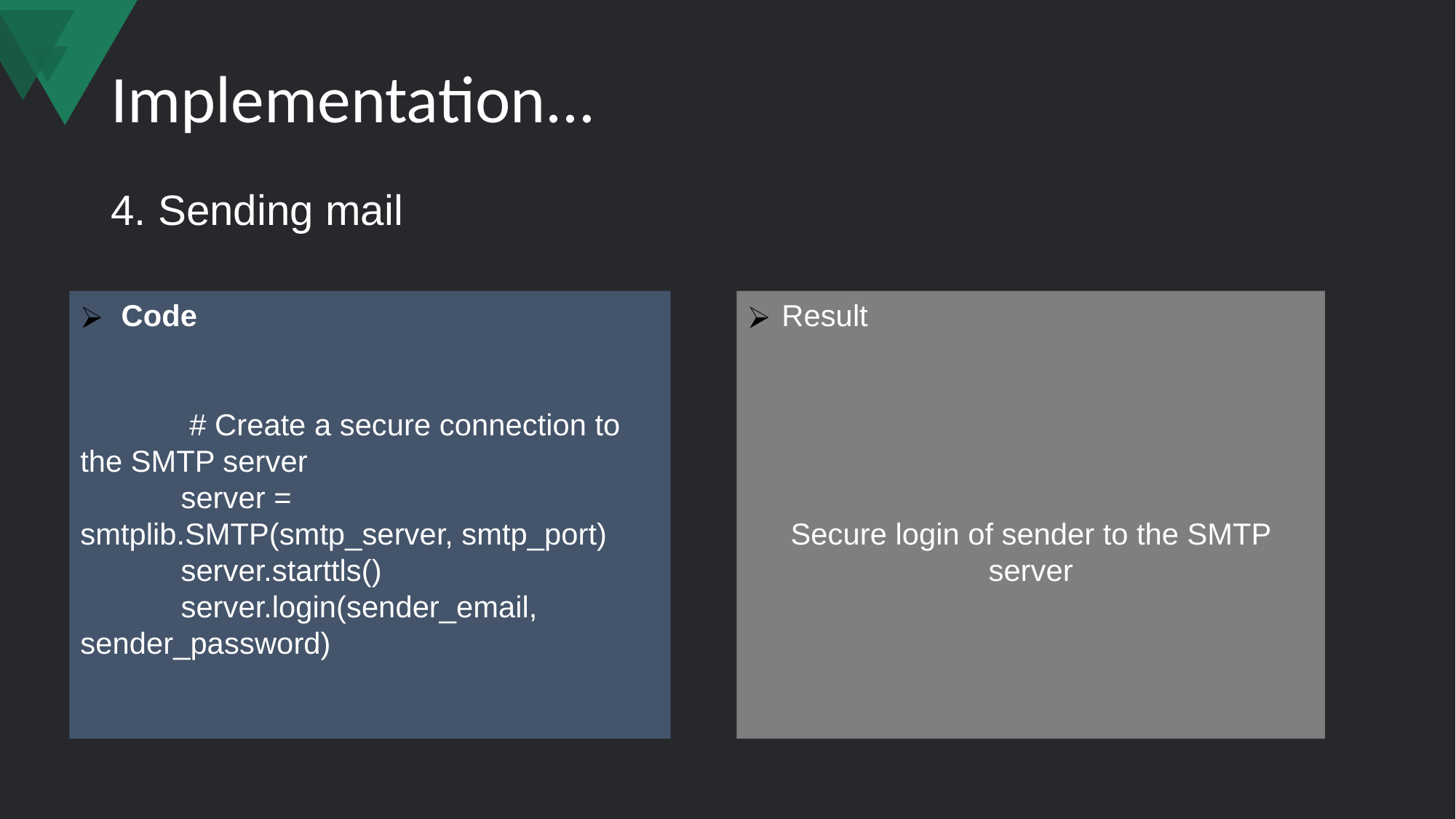

# Implementation...
4. Sending mail
Code

	# Create a secure connection to the SMTP server
            server = smtplib.SMTP(smtp_server, smtp_port)
            server.starttls()
            server.login(sender_email, sender_password)

Result

Secure login of sender to the SMTP server